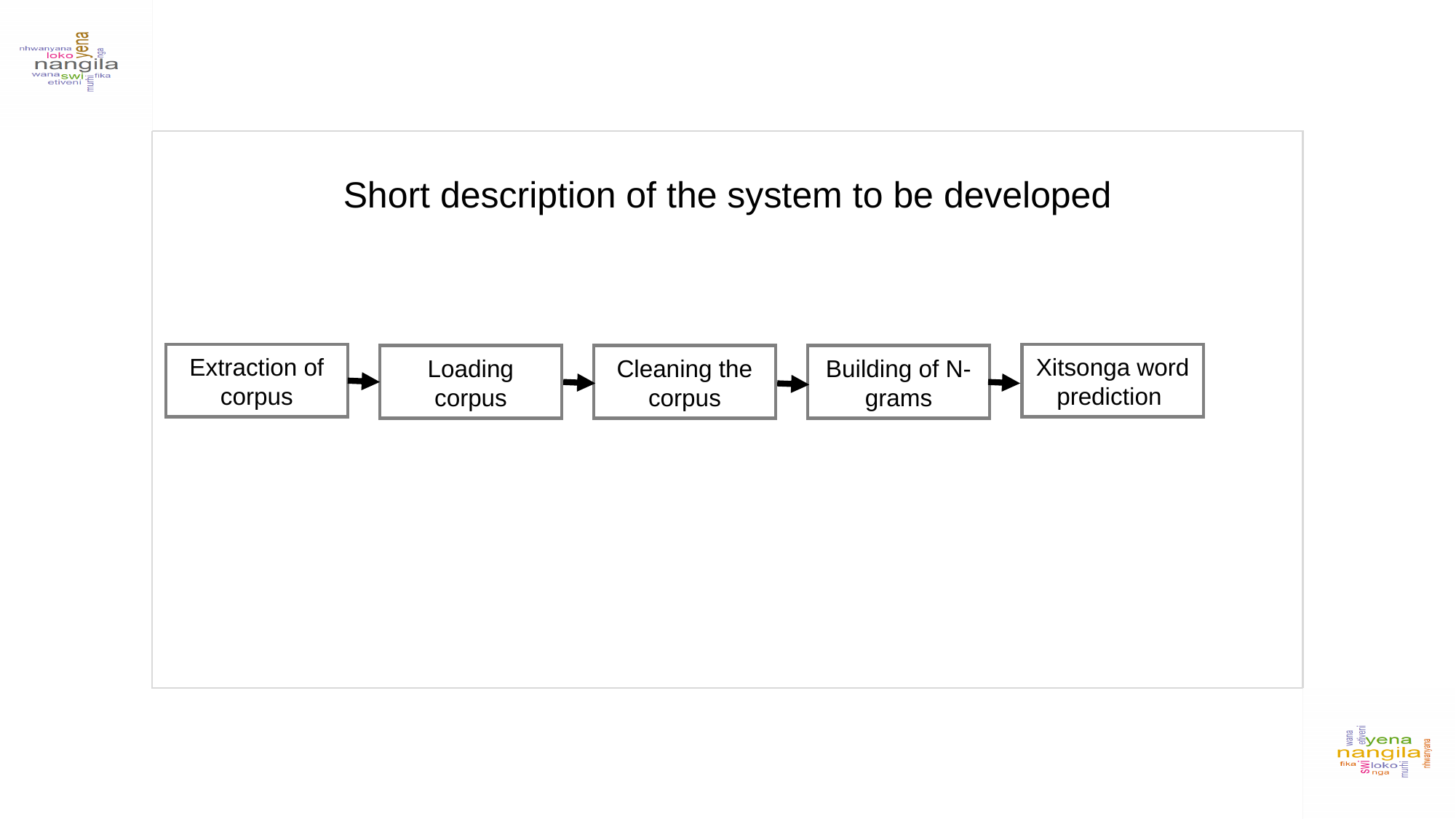

Short description of the system to be developed
Extraction of corpus
Xitsonga word prediction
Loading corpus
Cleaning the corpus
Building of N-grams